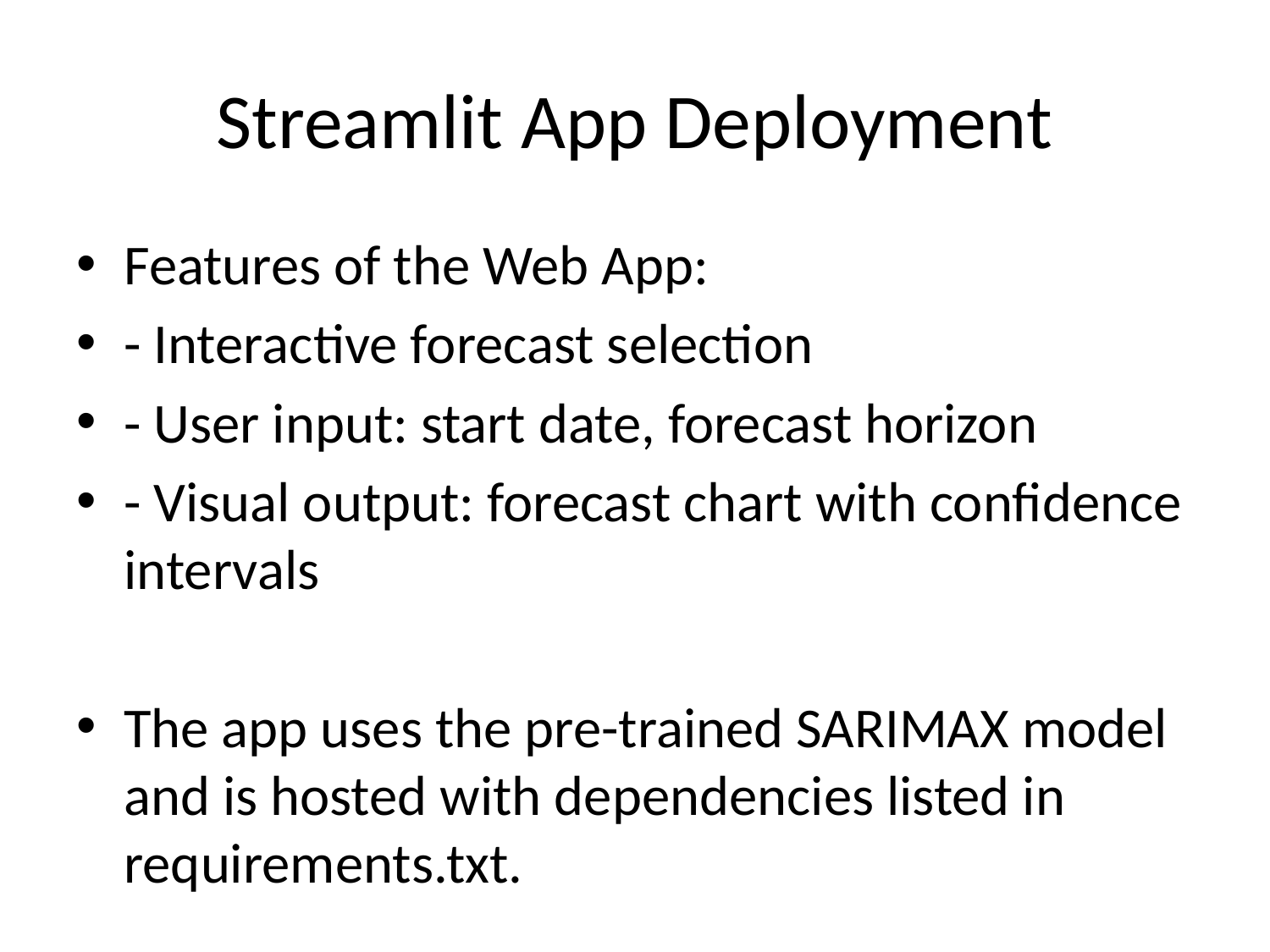

# Streamlit App Deployment
Features of the Web App:
- Interactive forecast selection
- User input: start date, forecast horizon
- Visual output: forecast chart with confidence intervals

The app uses the pre-trained SARIMAX model and is hosted with dependencies listed in requirements.txt.